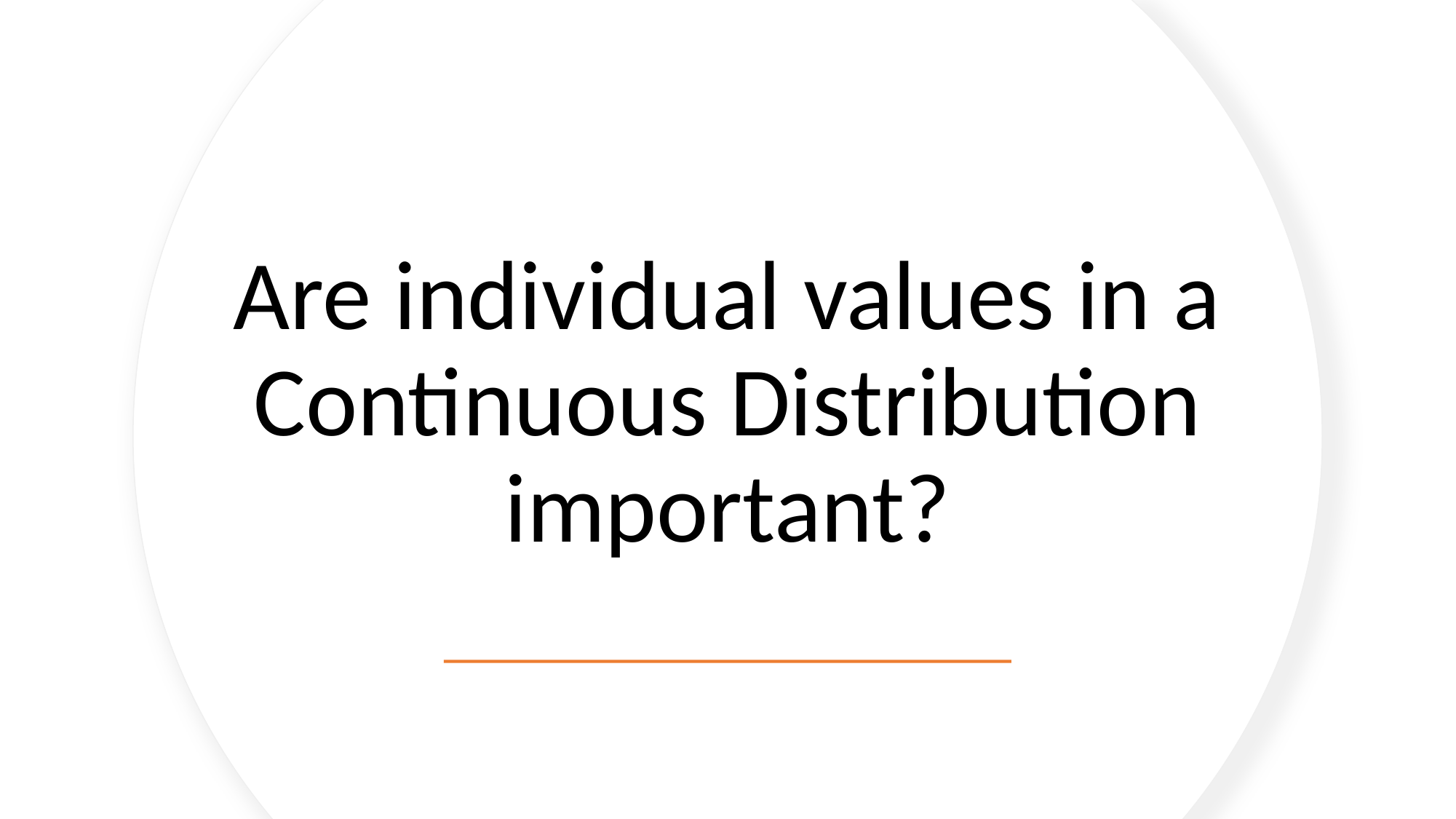

# Are individual values in a Continuous Distribution important?